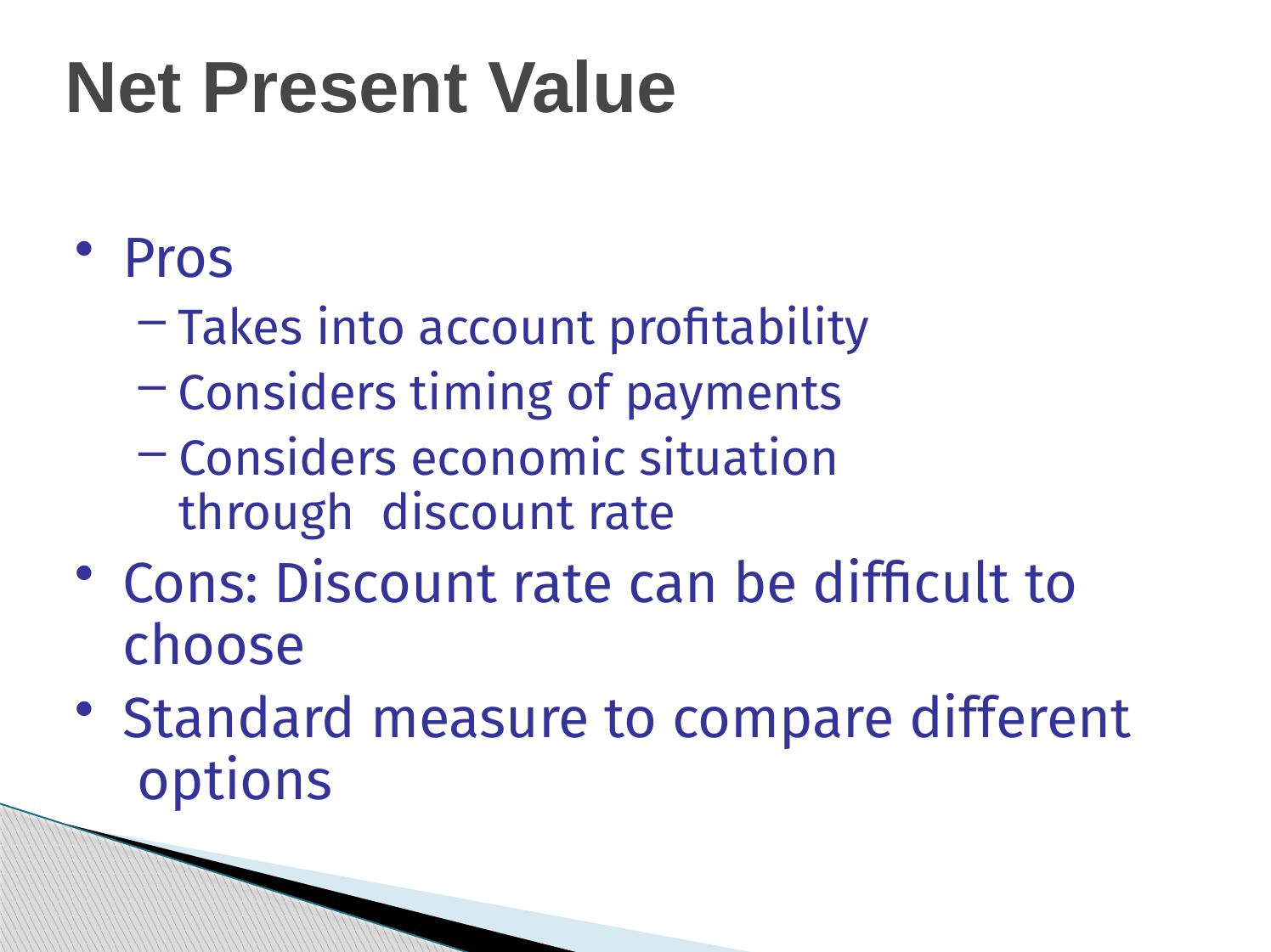

# Net Present Value
Pros
Takes into account profitability
Considers timing of payments
Considers economic situation through  discount rate
Cons: Discount rate can be difficult to  choose
Standard measure to compare different  options